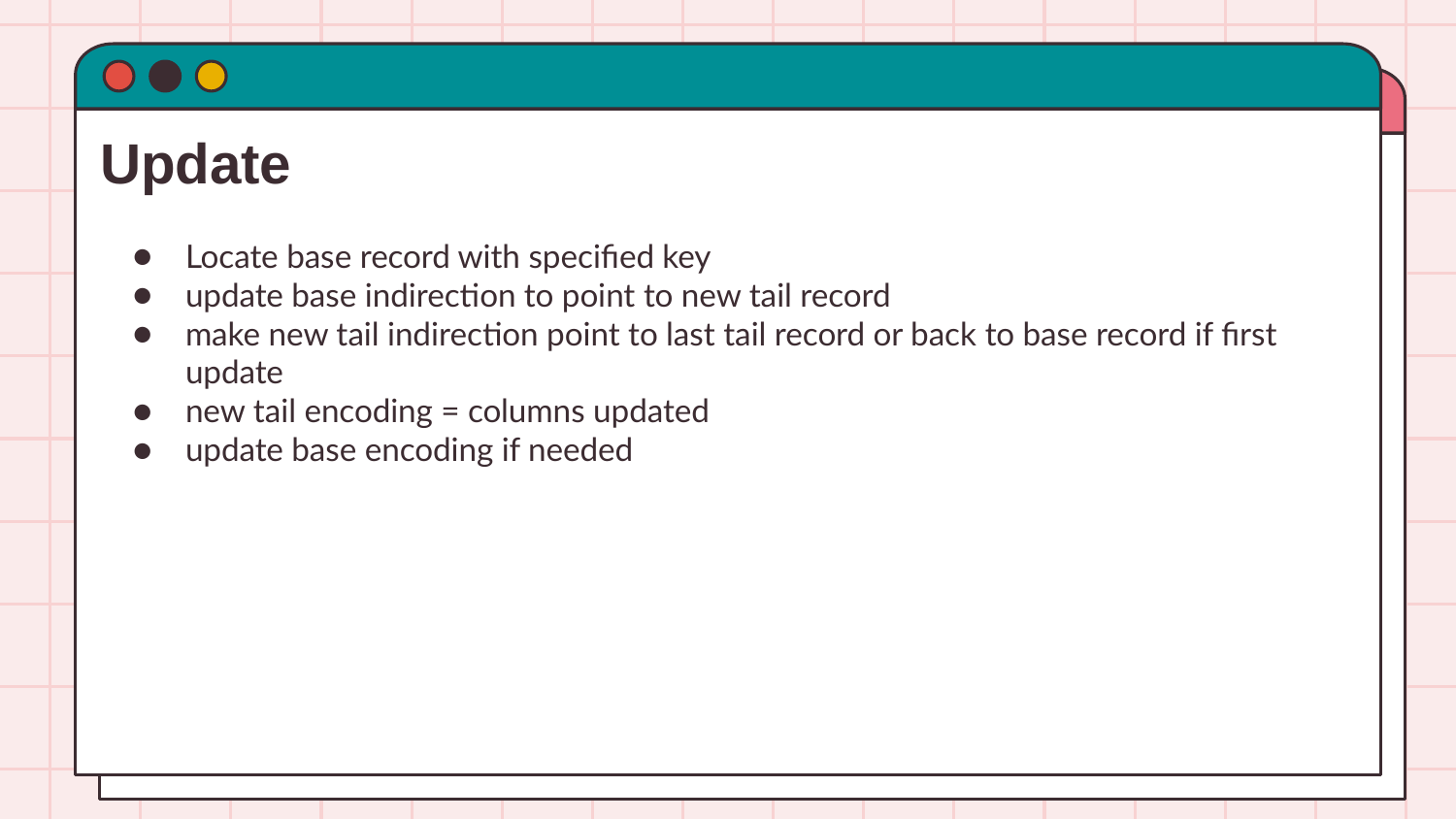

# Update

Locate base record with specified key
update base indirection to point to new tail record
make new tail indirection point to last tail record or back to base record if first update
new tail encoding = columns updated
update base encoding if needed